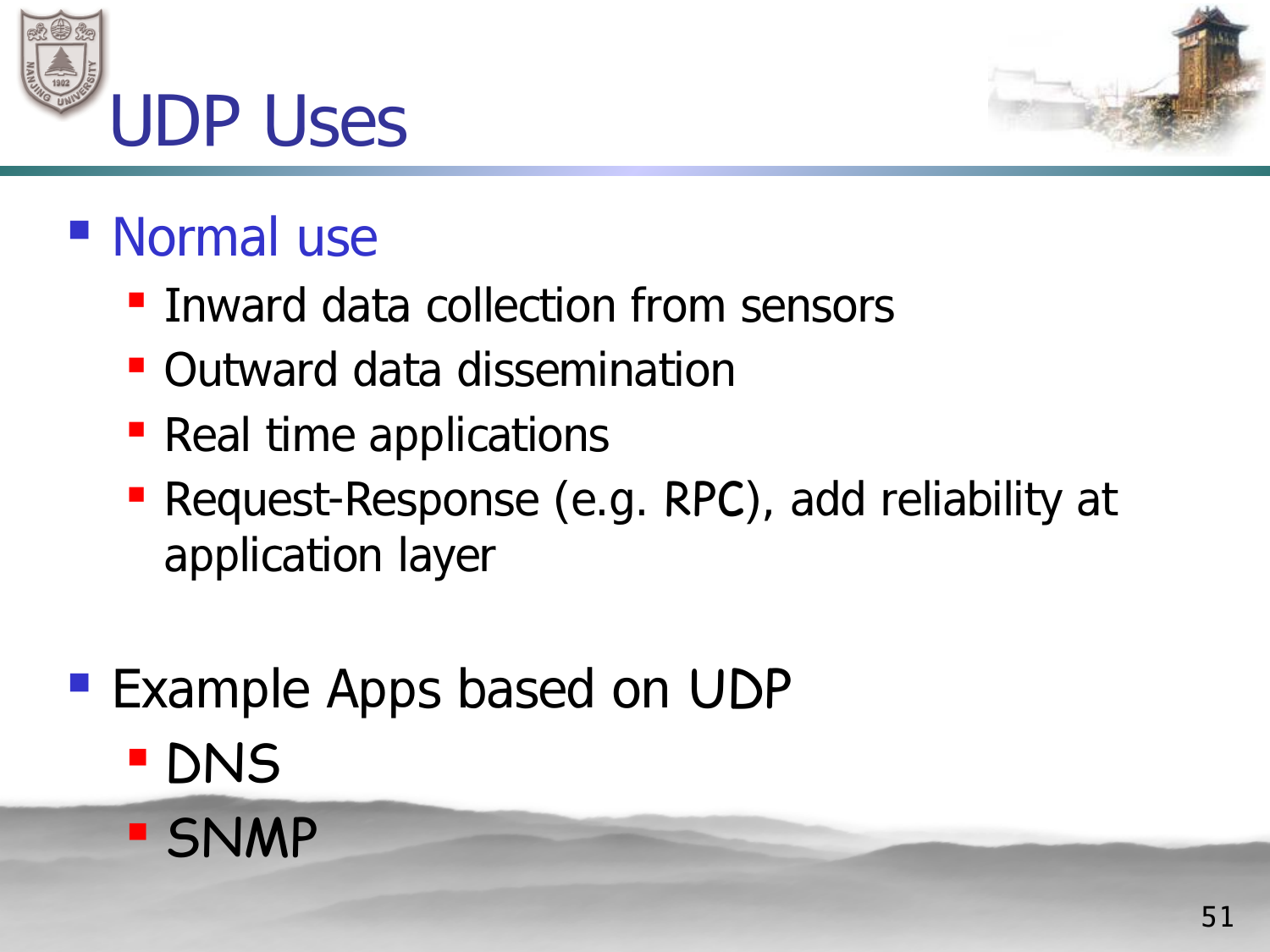

# UDP Uses
Normal use
Inward data collection from sensors
Outward data dissemination
Real time applications
Request-Response (e.g. RPC), add reliability at application layer

Example Apps based on UDP
DNS
SNMP
51